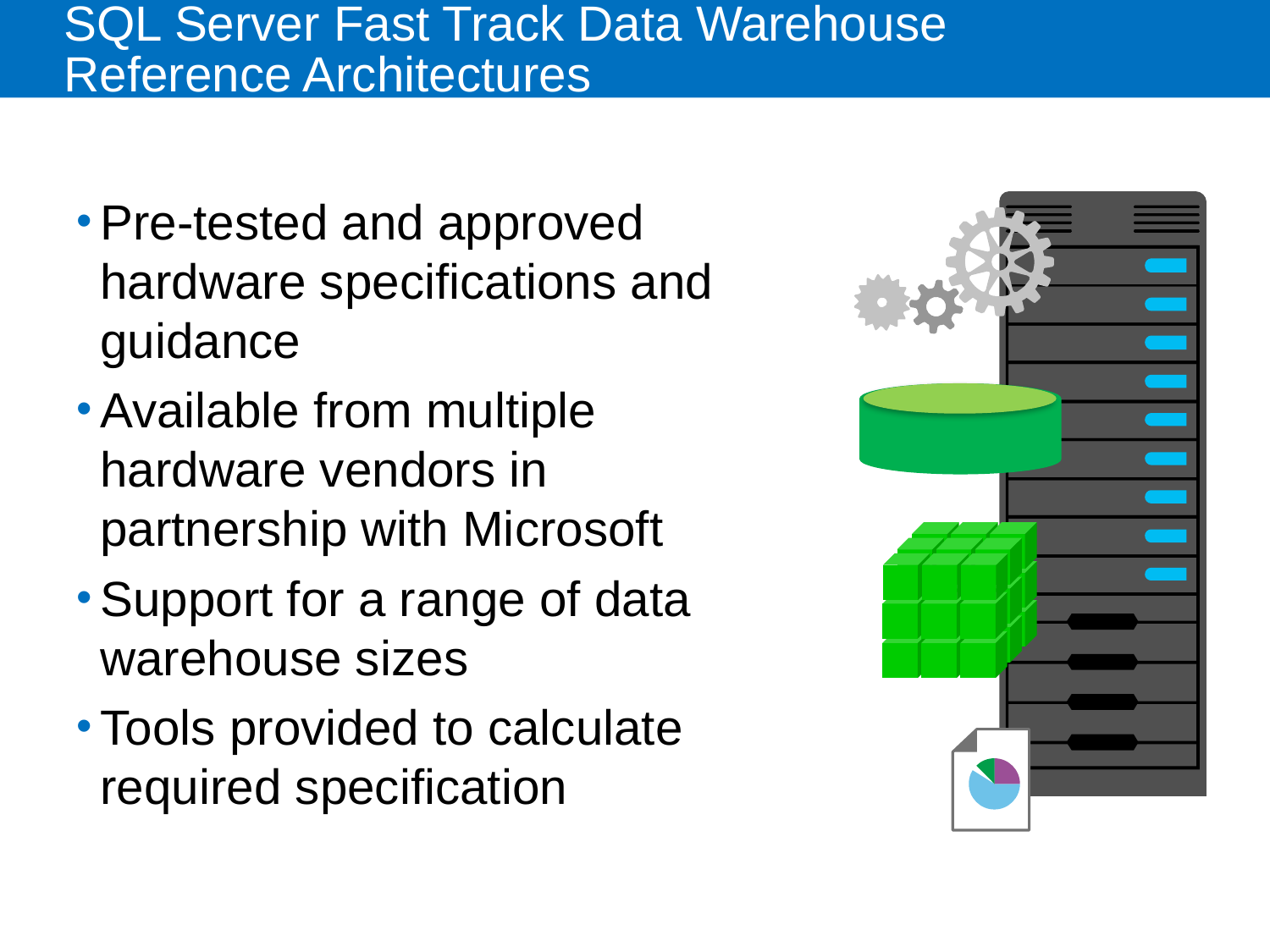

# SQL Server Fast Track Data Warehouse Reference Architectures
Pre-tested and approved hardware specifications and guidance
Available from multiple hardware vendors in partnership with Microsoft
Support for a range of data warehouse sizes
Tools provided to calculate required specification